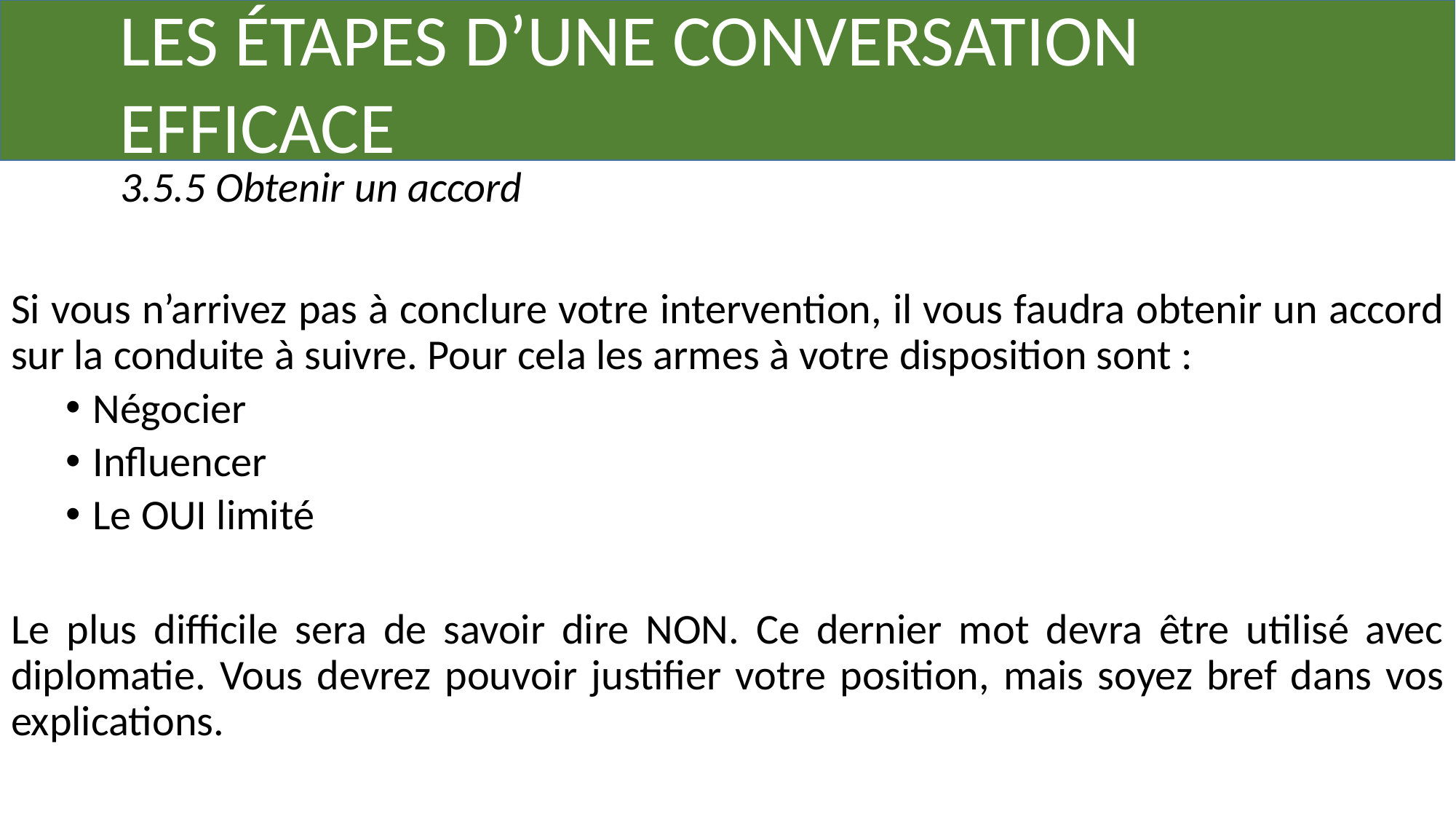

LES ÉTAPES D’UNE CONVERSATION
	EFFICACE
	3.5.5 Obtenir un accord

Si vous n’arrivez pas à conclure votre intervention, il vous faudra obtenir un accord sur la conduite à suivre. Pour cela les armes à votre disposition sont :
Négocier
Influencer
Le OUI limité

Le plus difficile sera de savoir dire NON. Ce dernier mot devra être utilisé avec diplomatie. Vous devrez pouvoir justifier votre position, mais soyez bref dans vos explications.